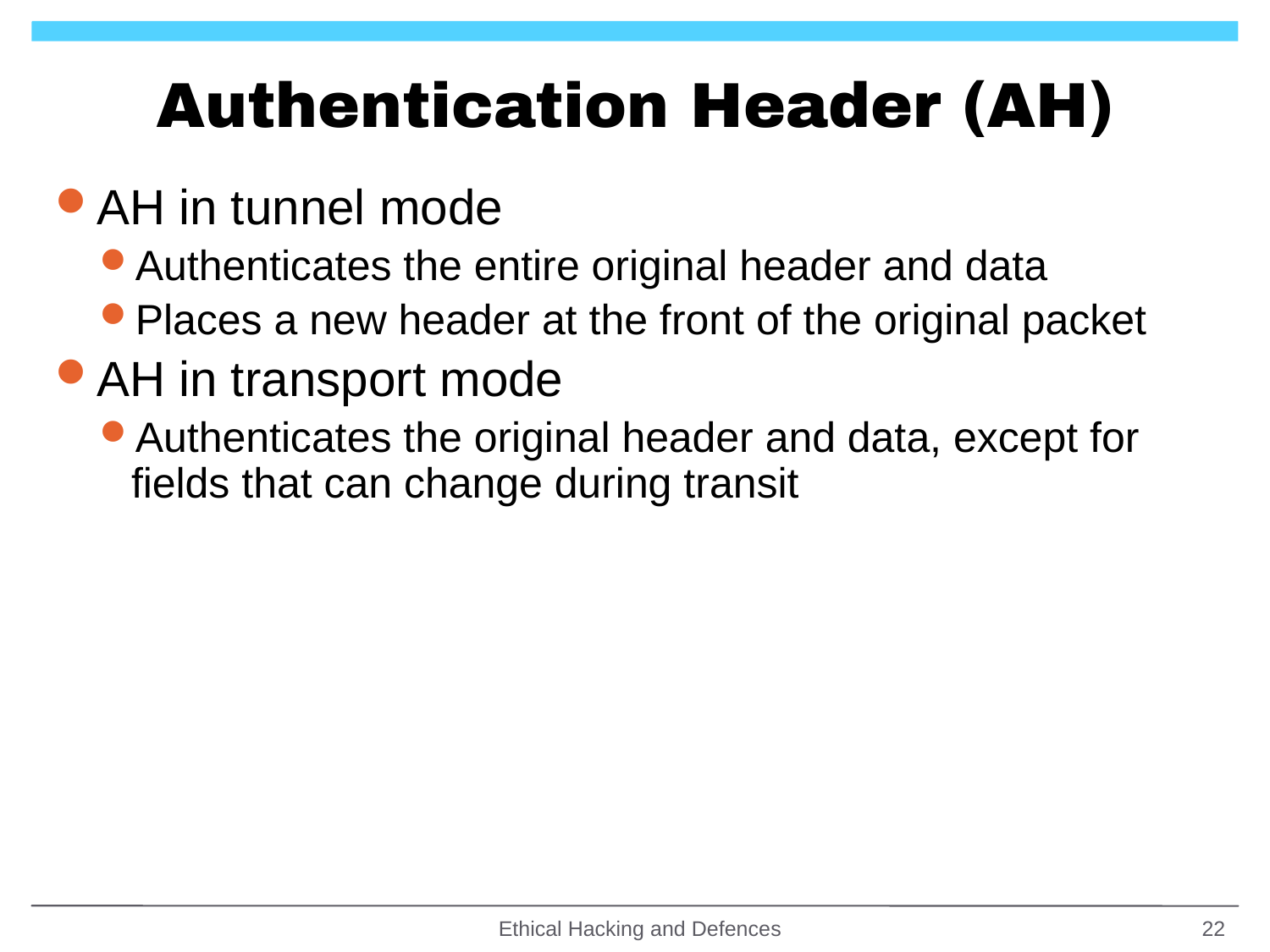

# Authentication Header (AH)
AH in tunnel mode
Authenticates the entire original header and data
Places a new header at the front of the original packet
AH in transport mode
Authenticates the original header and data, except for fields that can change during transit

Ethical Hacking and Defences
22